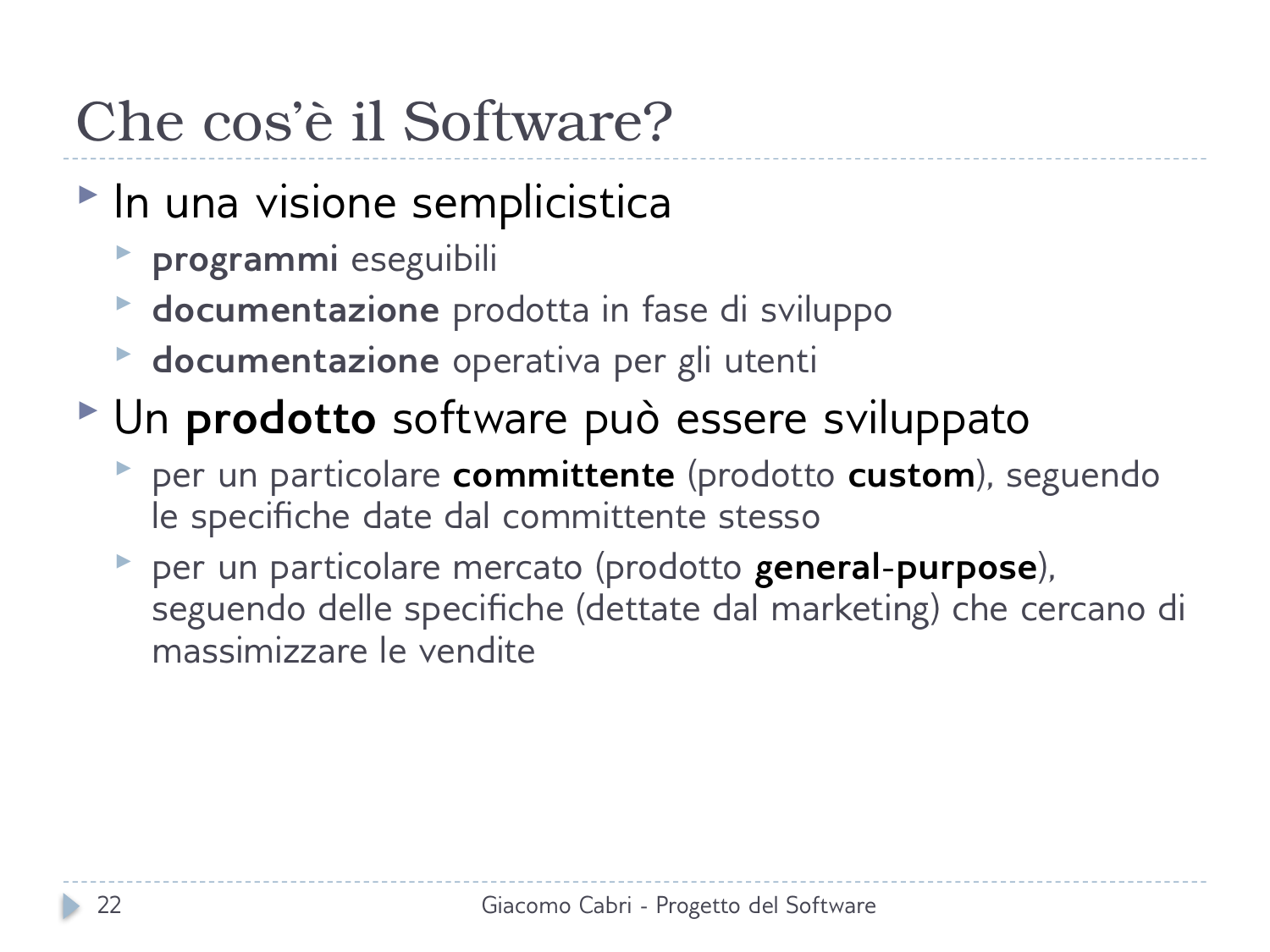

# Che cos’è il Software?
In una visione semplicistica
programmi eseguibili
documentazione prodotta in fase di sviluppo
documentazione operativa per gli utenti
Un prodotto software può essere sviluppato
per un particolare committente (prodotto custom), seguendo le specifiche date dal committente stesso
per un particolare mercato (prodotto general-purpose), seguendo delle specifiche (dettate dal marketing) che cercano di massimizzare le vendite
22
Giacomo Cabri - Progetto del Software